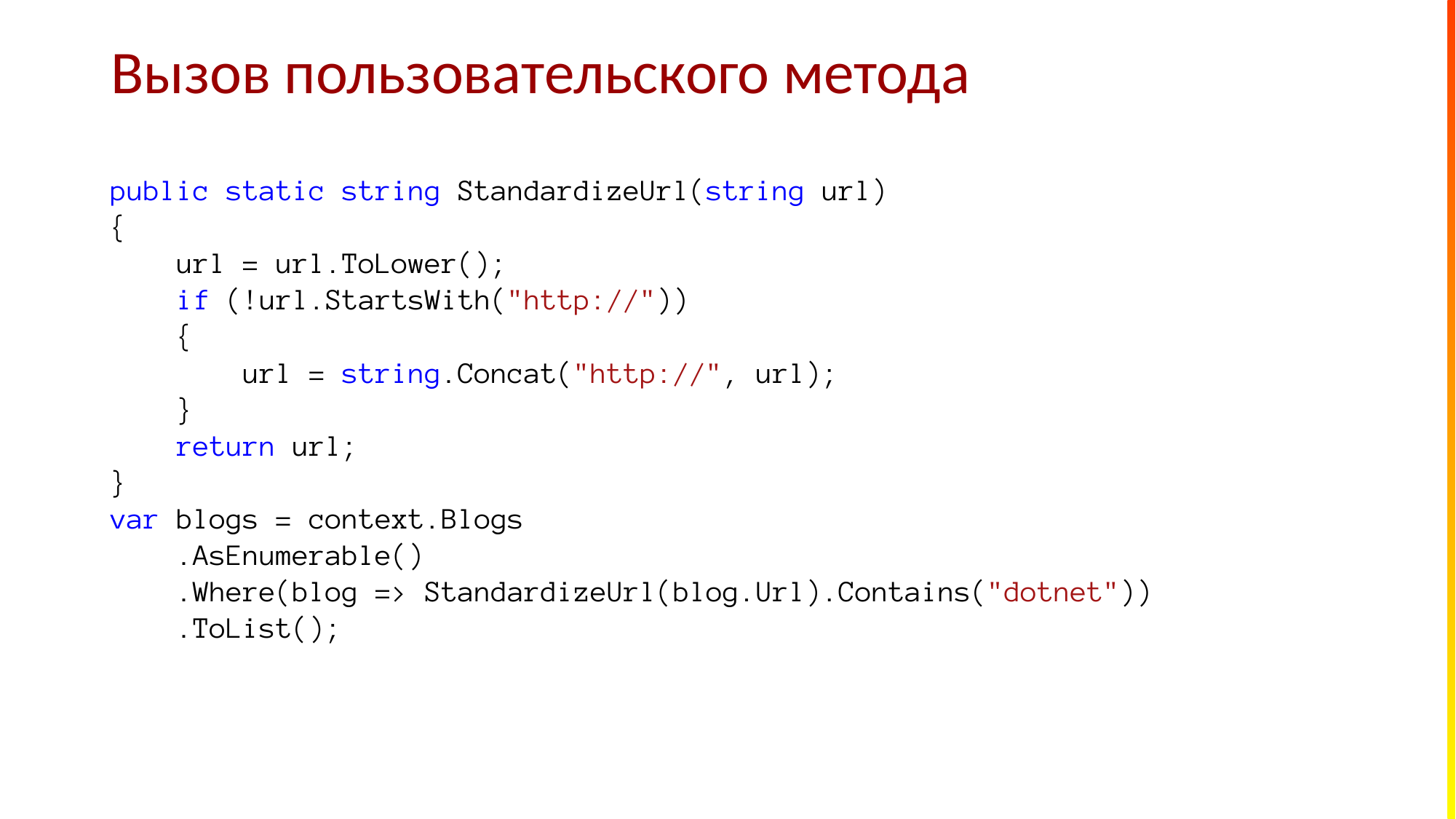

# Вызов пользовательского метода
public static string StandardizeUrl(string url)
{
    url = url.ToLower();
    if (!url.StartsWith("http://"))
    {
        url = string.Concat("http://", url);
    }
    return url;
}
var blogs = context.Blogs
    .AsEnumerable()
    .Where(blog => StandardizeUrl(blog.Url).Contains("dotnet"))
    .ToList();